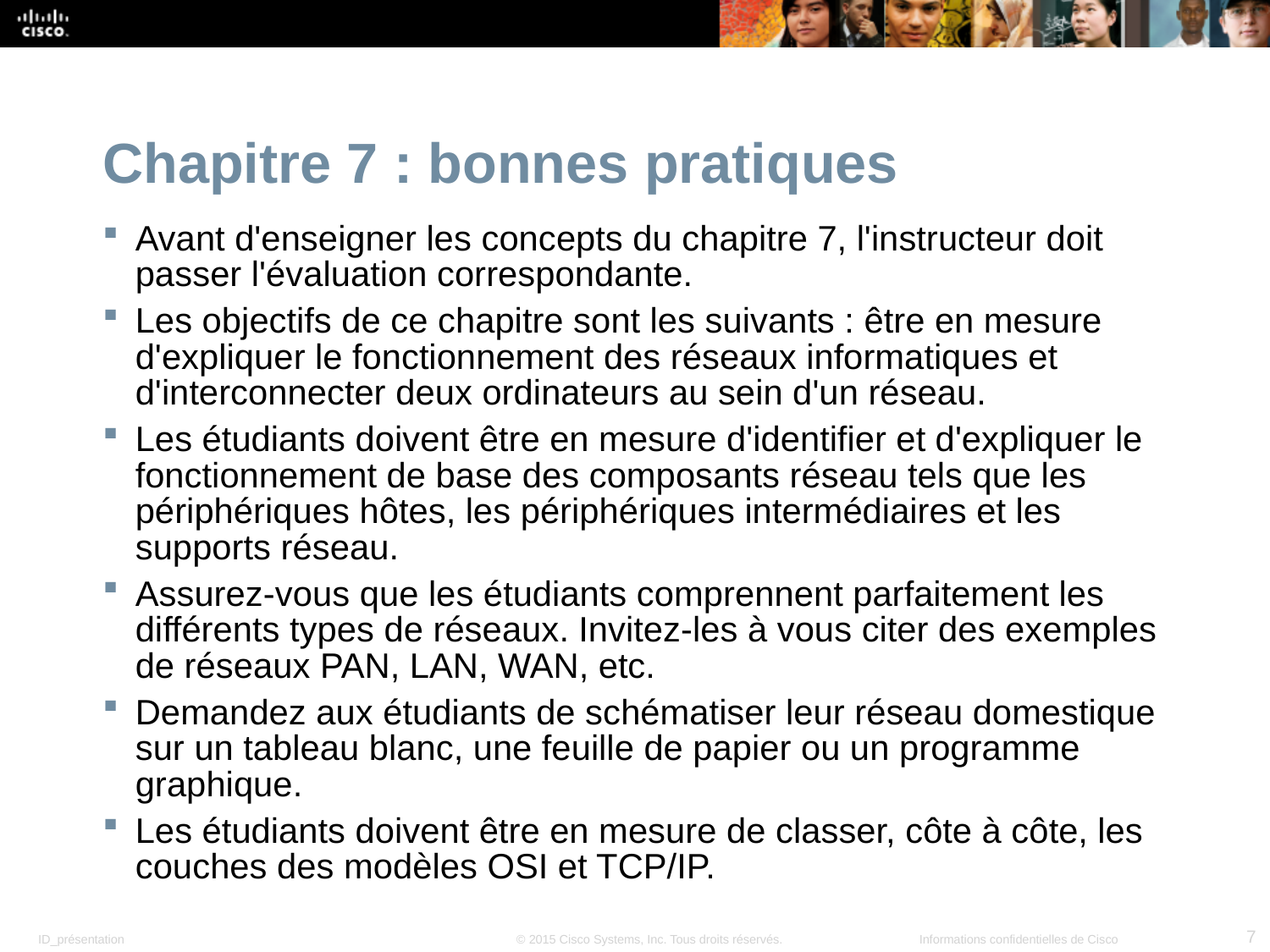

Chapitre 7 : bonnes pratiques
Avant d'enseigner les concepts du chapitre 7, l'instructeur doit passer l'évaluation correspondante.
Les objectifs de ce chapitre sont les suivants : être en mesure d'expliquer le fonctionnement des réseaux informatiques et d'interconnecter deux ordinateurs au sein d'un réseau.
Les étudiants doivent être en mesure d'identifier et d'expliquer le fonctionnement de base des composants réseau tels que les périphériques hôtes, les périphériques intermédiaires et les supports réseau.
Assurez-vous que les étudiants comprennent parfaitement les différents types de réseaux. Invitez-les à vous citer des exemples de réseaux PAN, LAN, WAN, etc.
Demandez aux étudiants de schématiser leur réseau domestique sur un tableau blanc, une feuille de papier ou un programme graphique.
Les étudiants doivent être en mesure de classer, côte à côte, les couches des modèles OSI et TCP/IP.